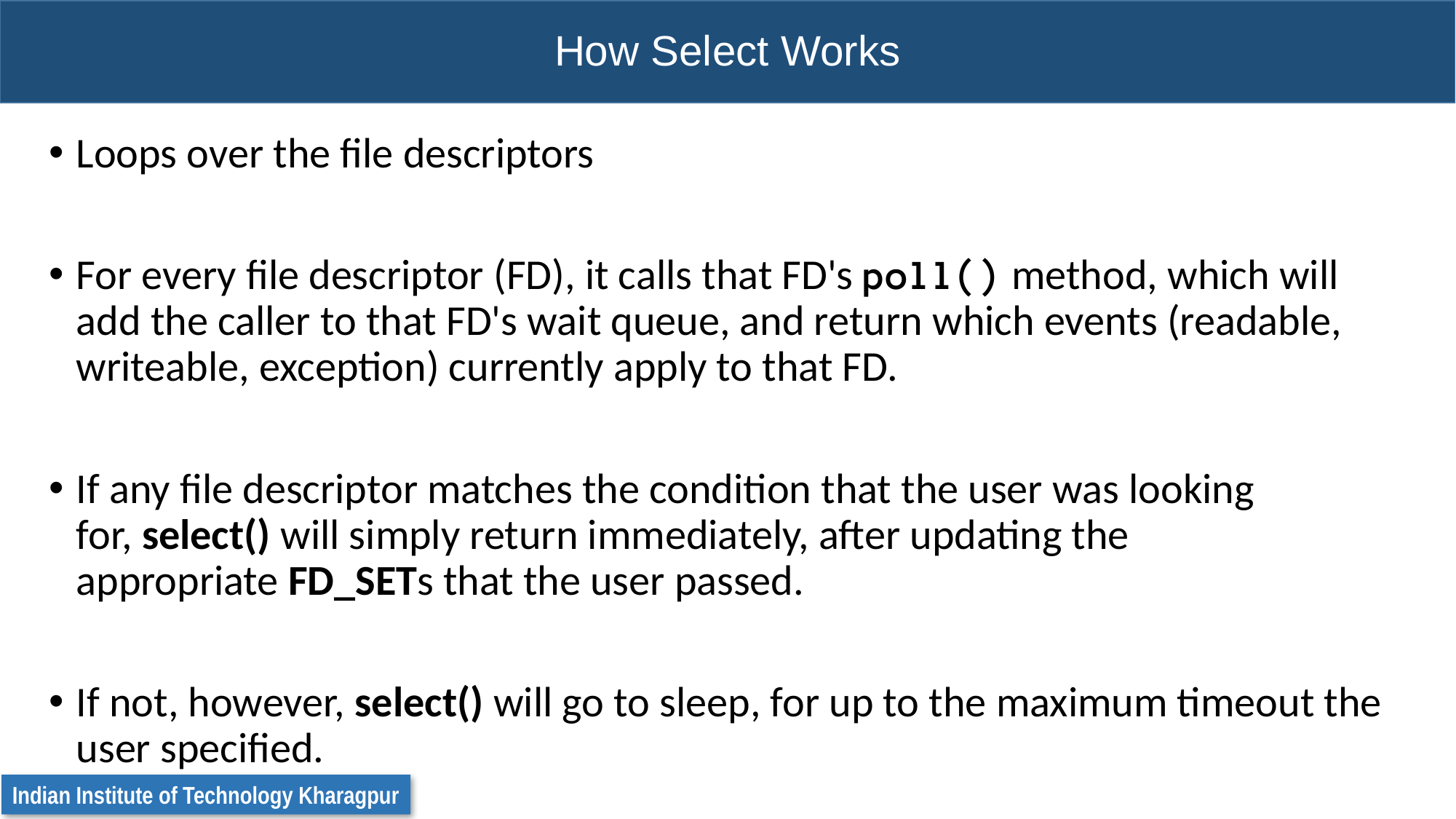

# How Select Works
Loops over the file descriptors

For every file descriptor (FD), it calls that FD's poll() method, which will add the caller to that FD's wait queue, and return which events (readable, writeable, exception) currently apply to that FD.

If any file descriptor matches the condition that the user was looking for, select() will simply return immediately, after updating the appropriate FD_SETs that the user passed.

If not, however, select() will go to sleep, for up to the maximum timeout the user specified.